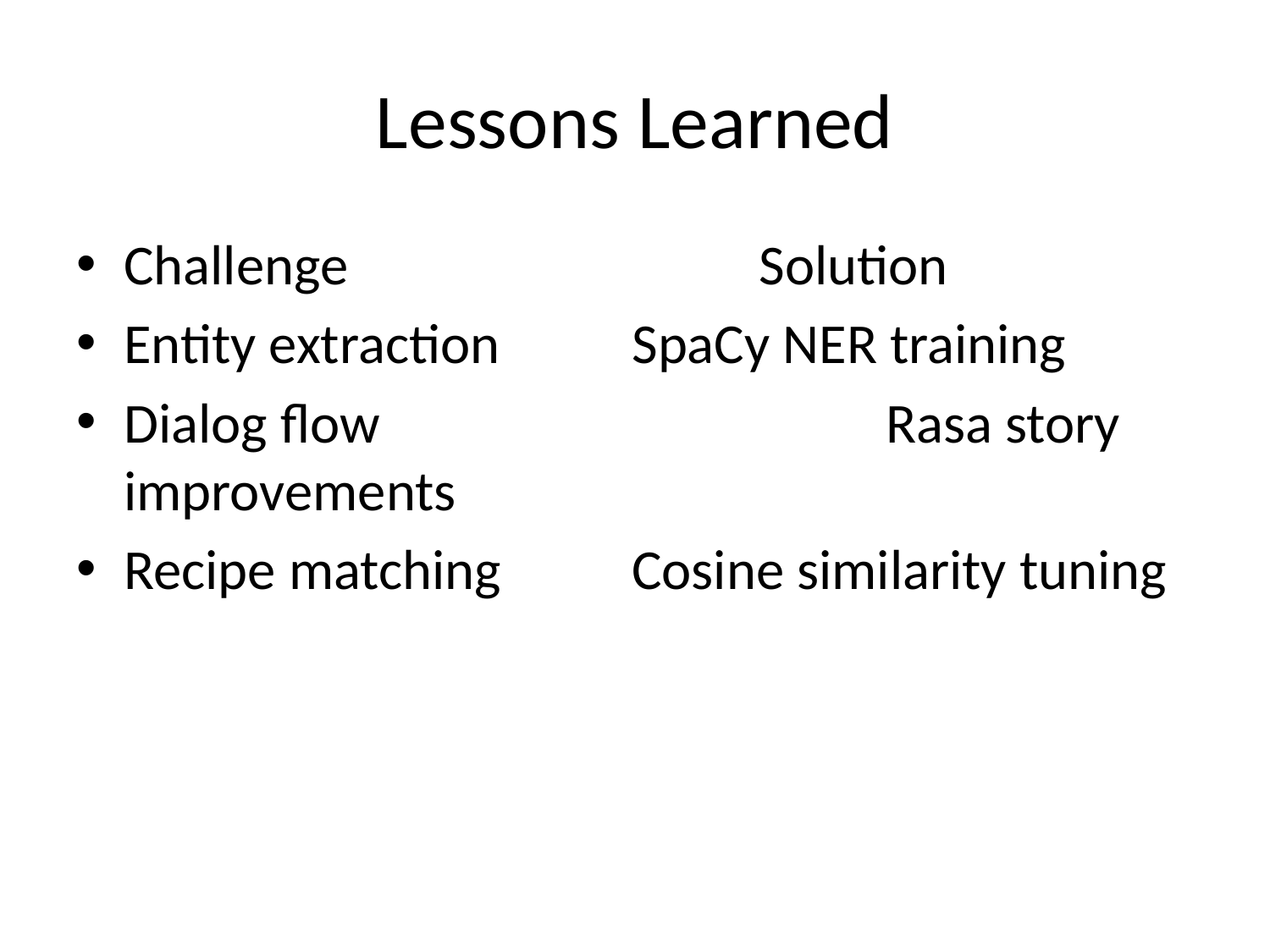

# Lessons Learned
Challenge				Solution
Entity extraction		SpaCy NER training
Dialog flow				Rasa story improvements
Recipe matching		Cosine similarity tuning